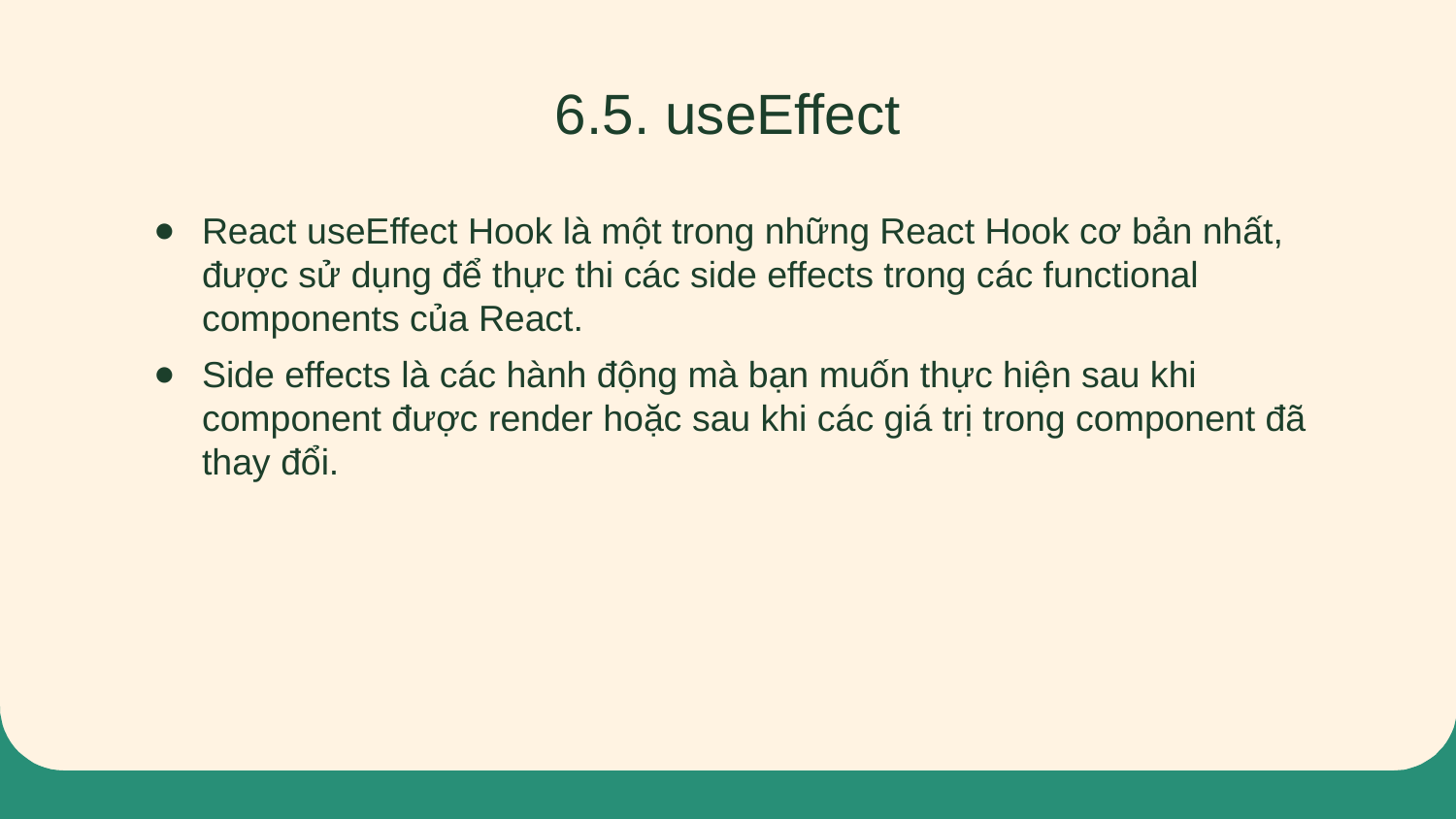

# 6.5. useEffect
React useEffect Hook là một trong những React Hook cơ bản nhất, được sử dụng để thực thi các side effects trong các functional components của React.
Side effects là các hành động mà bạn muốn thực hiện sau khi component được render hoặc sau khi các giá trị trong component đã thay đổi.